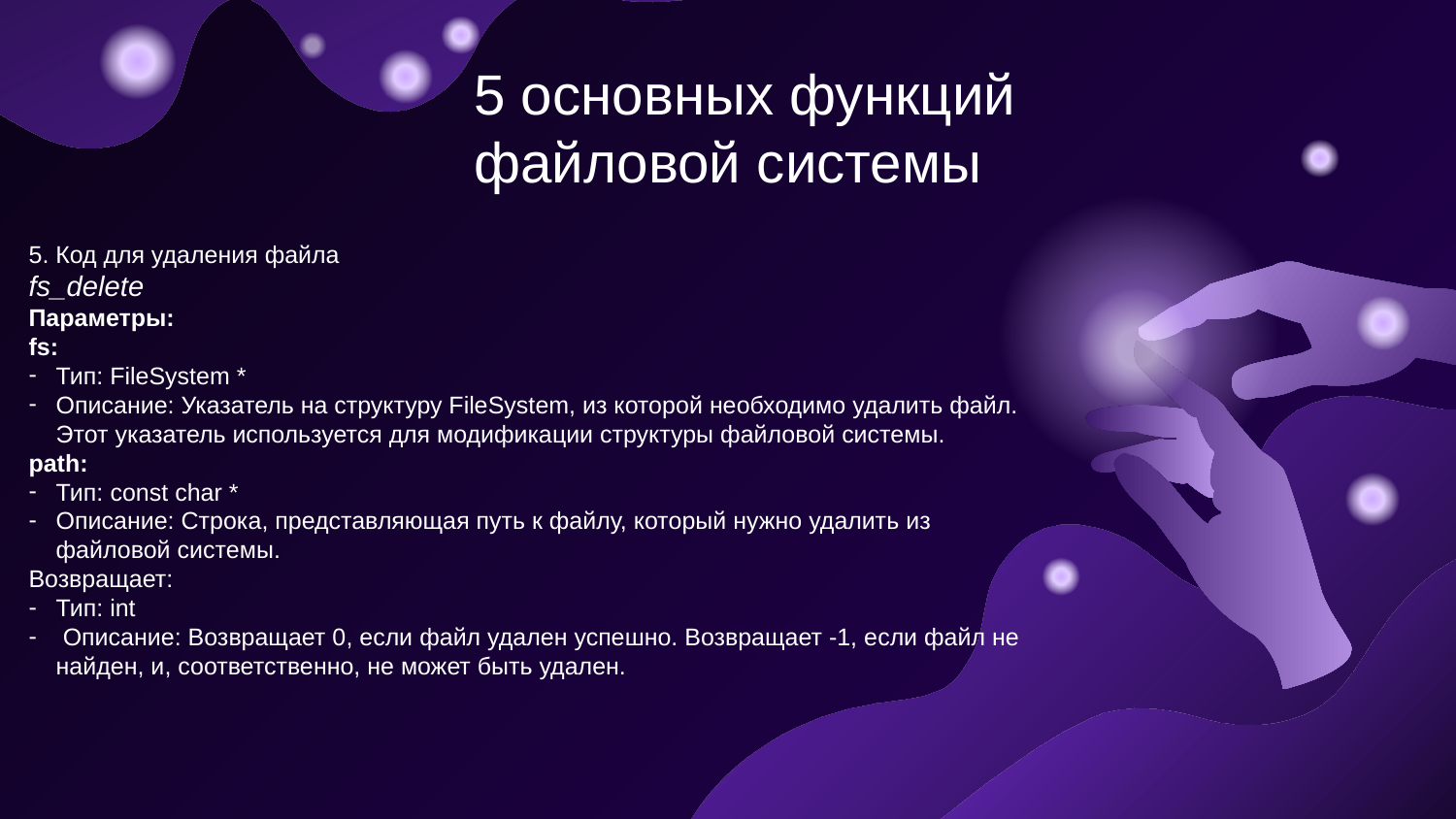

# 5 основных функций файловой системы

5. Код для удаления файла
fs_delete
Параметры:
fs:
Тип: FileSystem *
Описание: Указатель на структуру FileSystem, из которой необходимо удалить файл. Этот указатель используется для модификации структуры файловой системы.
path:
Тип: const char *
Описание: Строка, представляющая путь к файлу, который нужно удалить из файловой системы.
Возвращает:
Тип: int
 Описание: Возвращает 0, если файл удален успешно. Возвращает -1, если файл не найден, и, соответственно, не может быть удален.